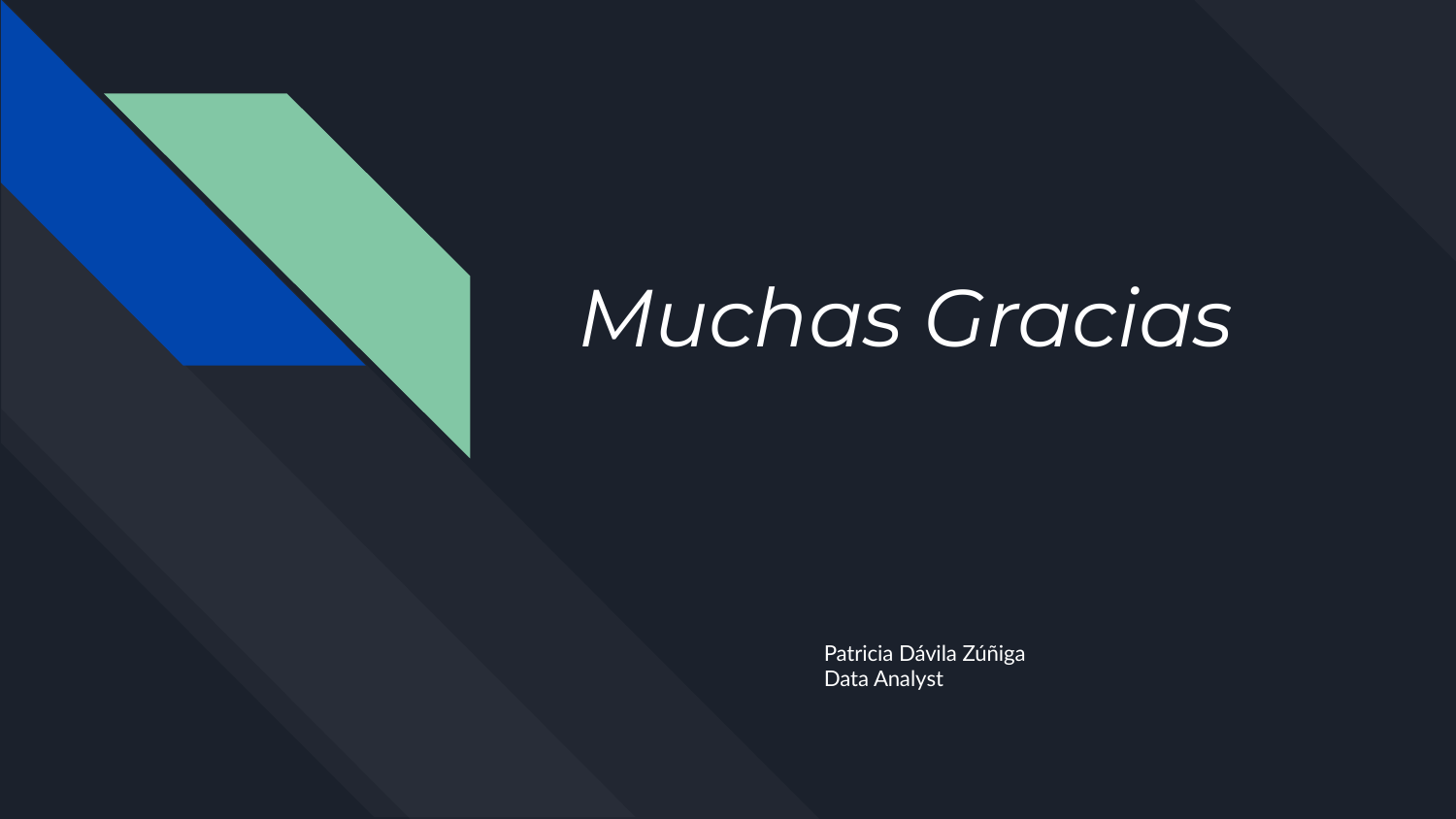

# Muchas Gracias
Patricia Dávila Zúñiga
Data Analyst